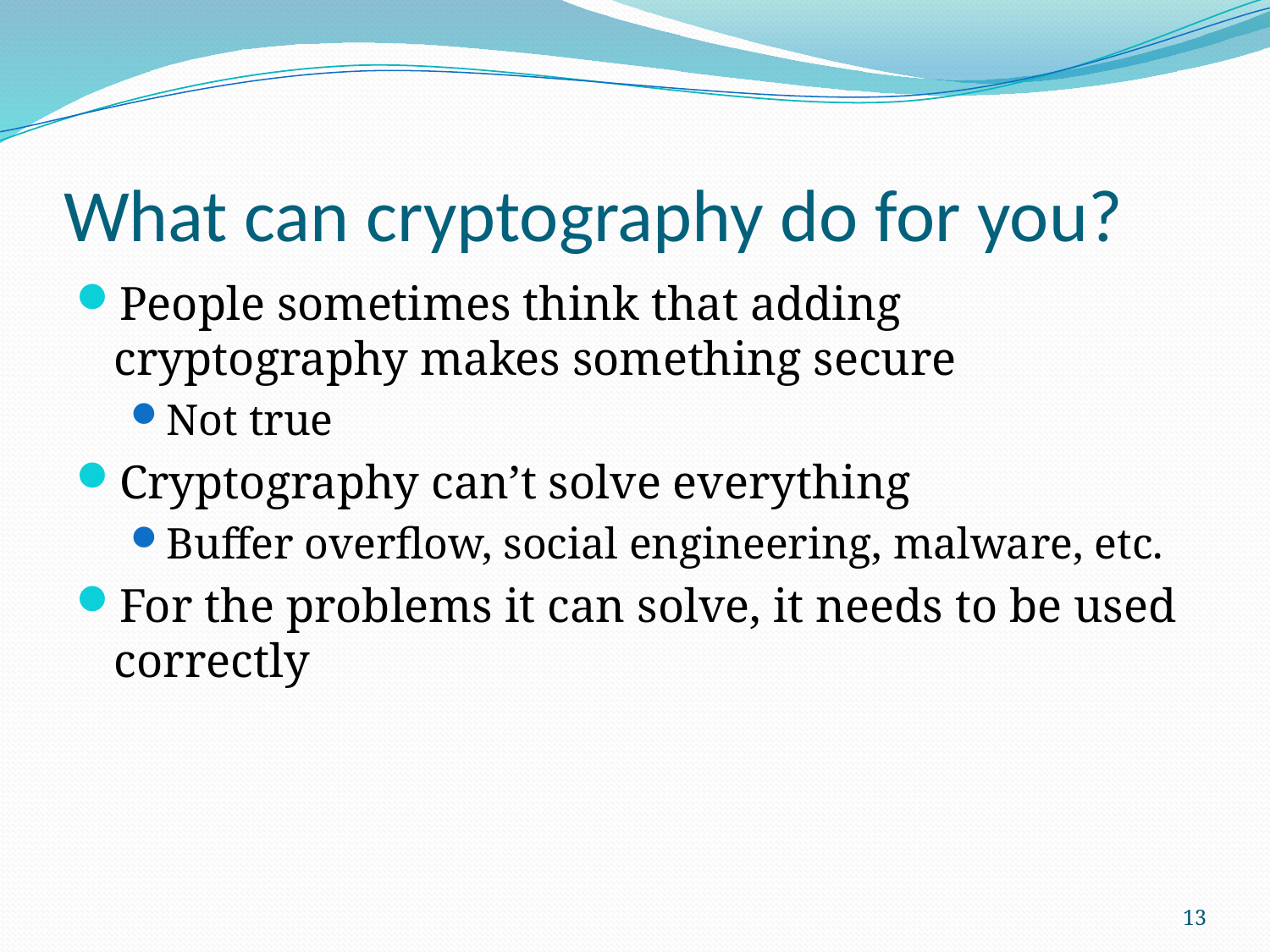

# What can cryptography do for you?
People sometimes think that adding cryptography makes something secure
Not true
Cryptography can’t solve everything
Buffer overflow, social engineering, malware, etc.
For the problems it can solve, it needs to be used correctly

13